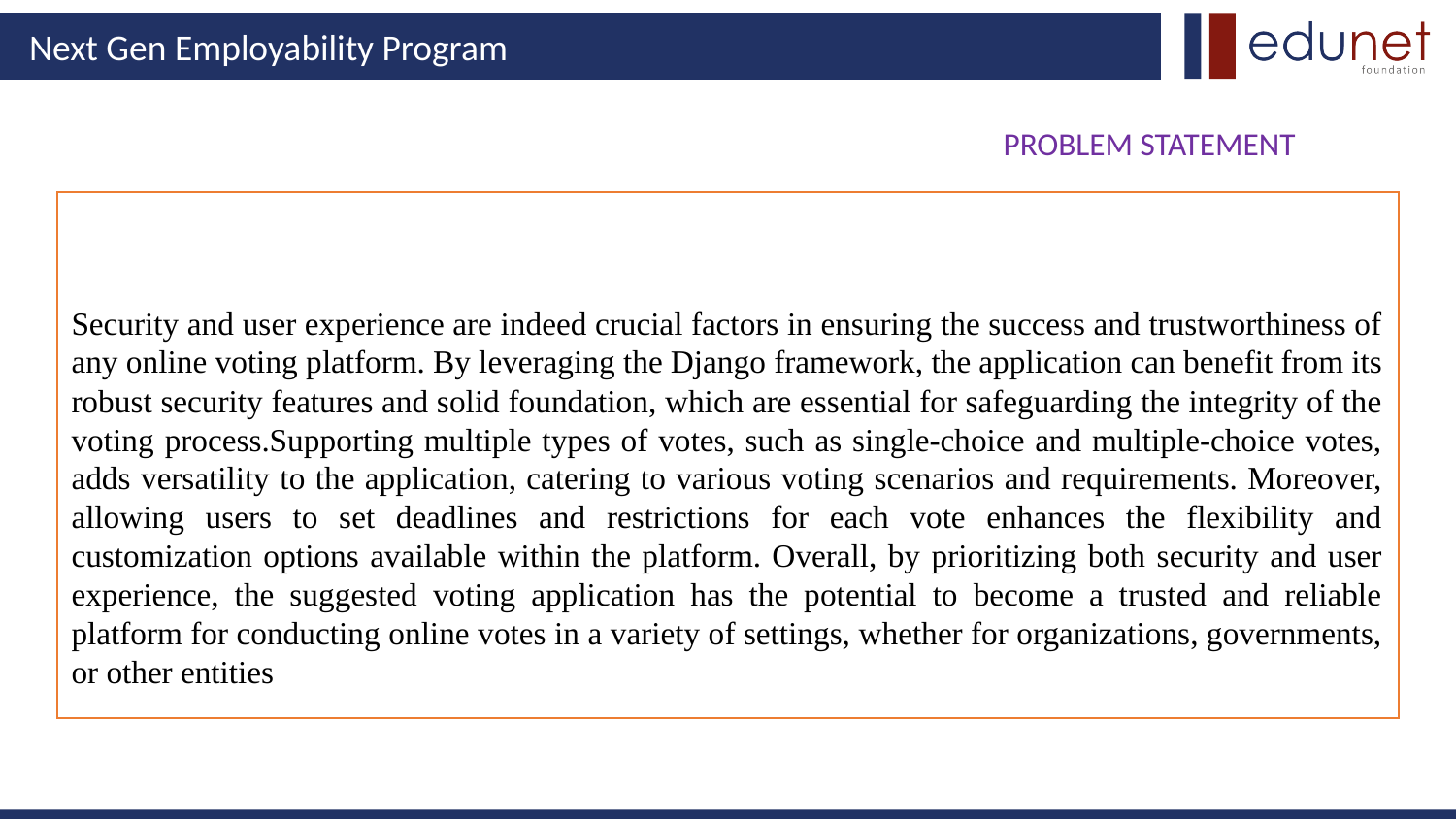

PROBLEM STATEMENT

Security and user experience are indeed crucial factors in ensuring the success and trustworthiness of any online voting platform. By leveraging the Django framework, the application can benefit from its robust security features and solid foundation, which are essential for safeguarding the integrity of the voting process.Supporting multiple types of votes, such as single-choice and multiple-choice votes, adds versatility to the application, catering to various voting scenarios and requirements. Moreover, allowing users to set deadlines and restrictions for each vote enhances the flexibility and customization options available within the platform. Overall, by prioritizing both security and user experience, the suggested voting application has the potential to become a trusted and reliable platform for conducting online votes in a variety of settings, whether for organizations, governments, or other entities